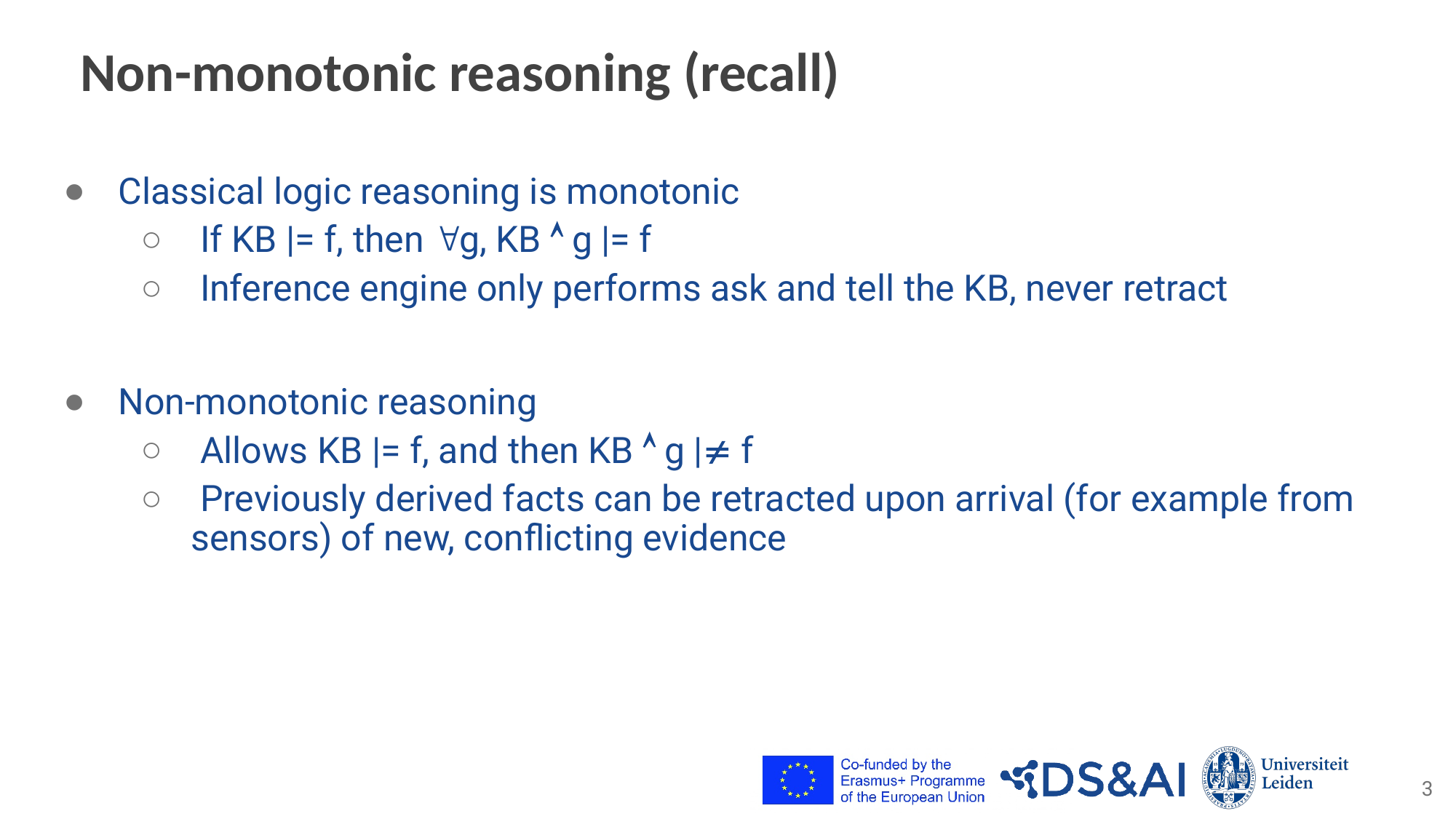

# Non-monotonic reasoning (recall)
Classical logic reasoning is monotonic
 If KB |= f, then ∀g, KB ∧ g |= f
 Inference engine only performs ask and tell the KB, never retract

Non-monotonic reasoning
 Allows KB |= f, and then KB ∧ g |≠ f
 Previously derived facts can be retracted upon arrival (for example from sensors) of new, conflicting evidence
3